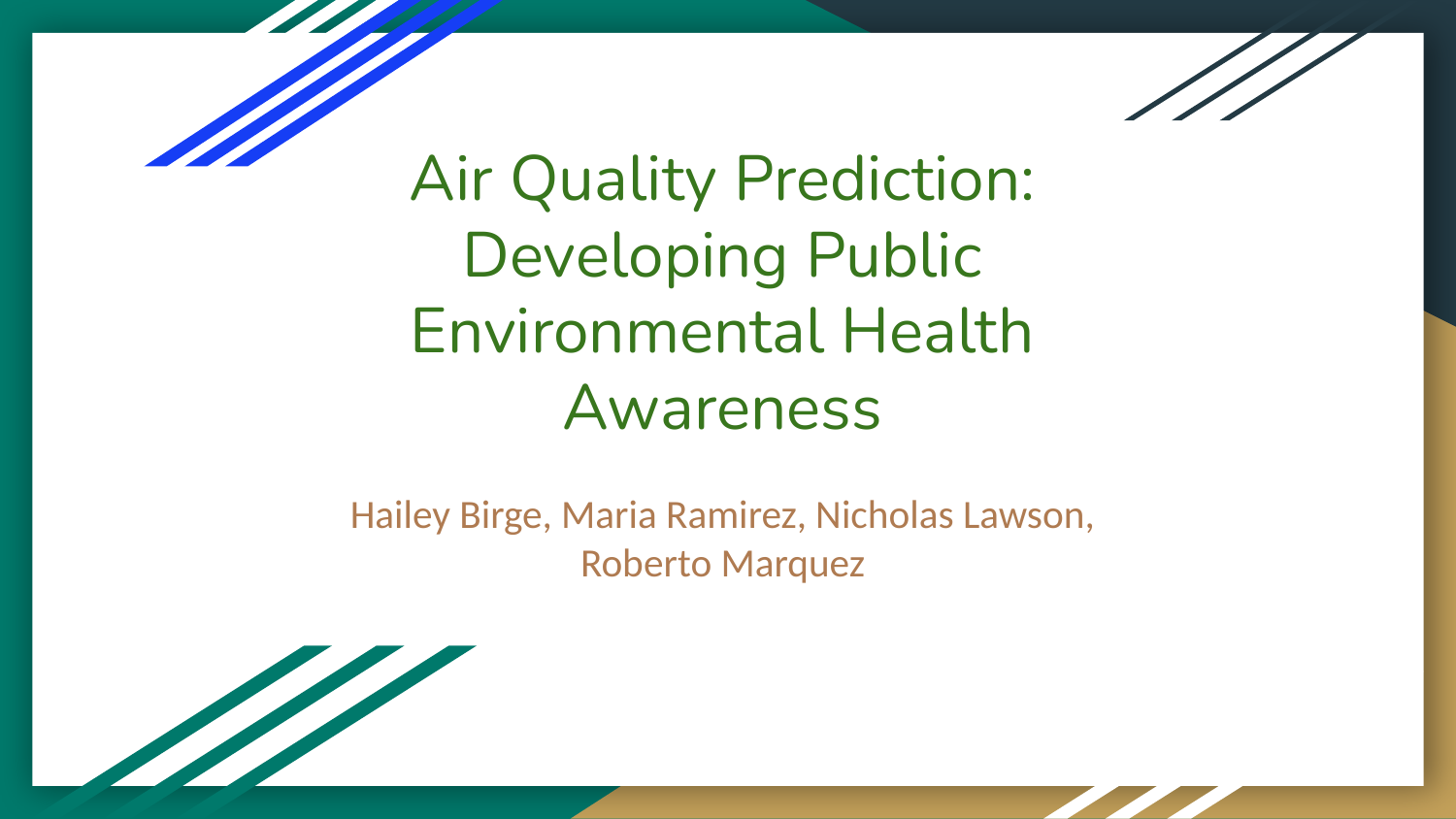

# Air Quality Prediction:
Developing Public Environmental Health Awareness
Hailey Birge, Maria Ramirez, Nicholas Lawson, Roberto Marquez